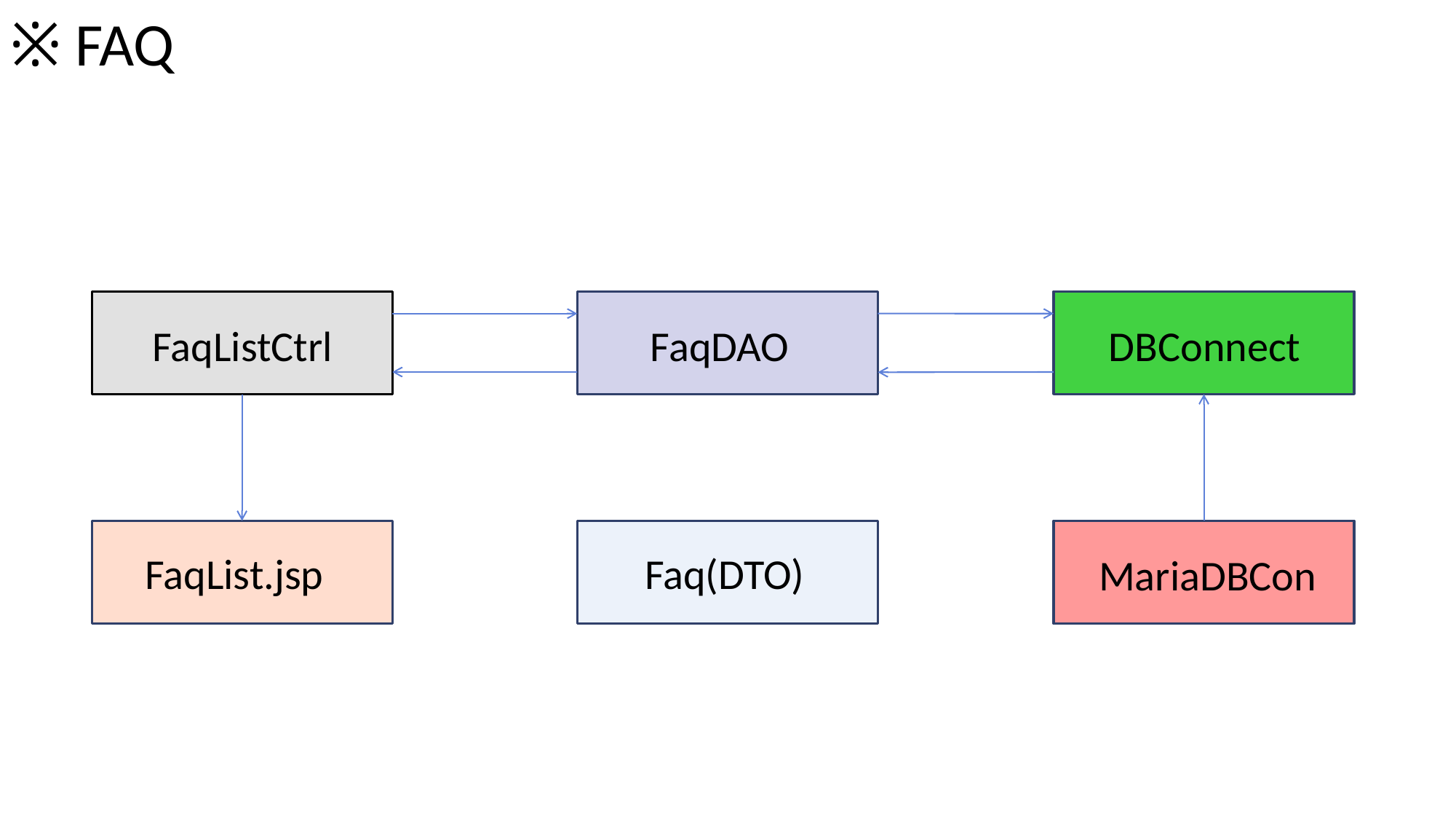

※ FAQ

FaqDAO
FaqListCtrl
DBConnect

FaqList.jsp
Faq(DTO)
MariaDBCon